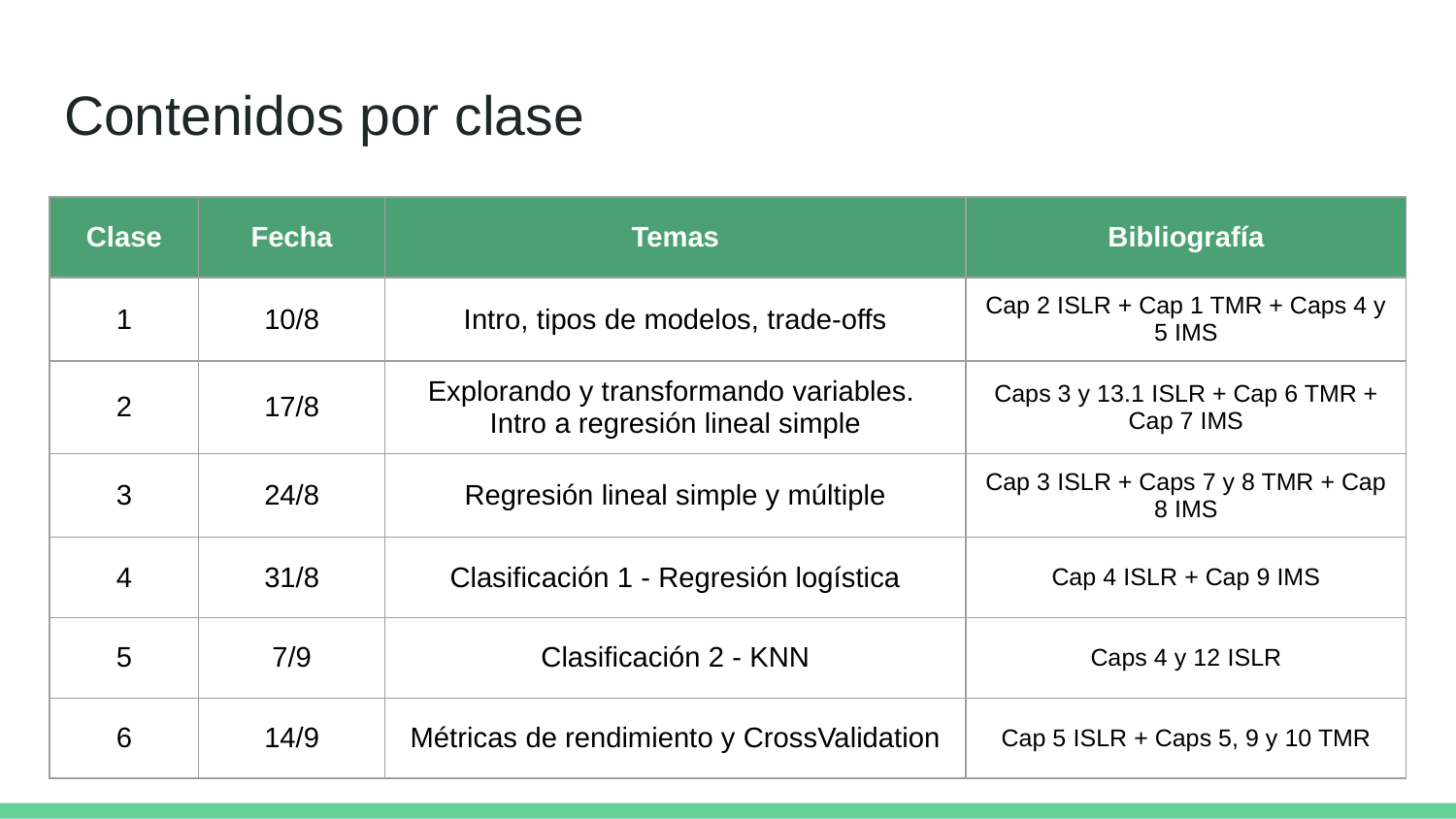

# Contenidos por clase
| Clase | Fecha | Temas | Bibliografía |
| --- | --- | --- | --- |
| 1 | 10/8 | Intro, tipos de modelos, trade-offs | Cap 2 ISLR + Cap 1 TMR + Caps 4 y 5 IMS |
| 2 | 17/8 | Explorando y transformando variables. Intro a regresión lineal simple | Caps 3 y 13.1 ISLR + Cap 6 TMR + Cap 7 IMS |
| 3 | 24/8 | Regresión lineal simple y múltiple | Cap 3 ISLR + Caps 7 y 8 TMR + Cap 8 IMS |
| 4 | 31/8 | Clasificación 1 - Regresión logística | Cap 4 ISLR + Cap 9 IMS |
| 5 | 7/9 | Clasificación 2 - KNN | Caps 4 y 12 ISLR |
| 6 | 14/9 | Métricas de rendimiento y CrossValidation | Cap 5 ISLR + Caps 5, 9 y 10 TMR |